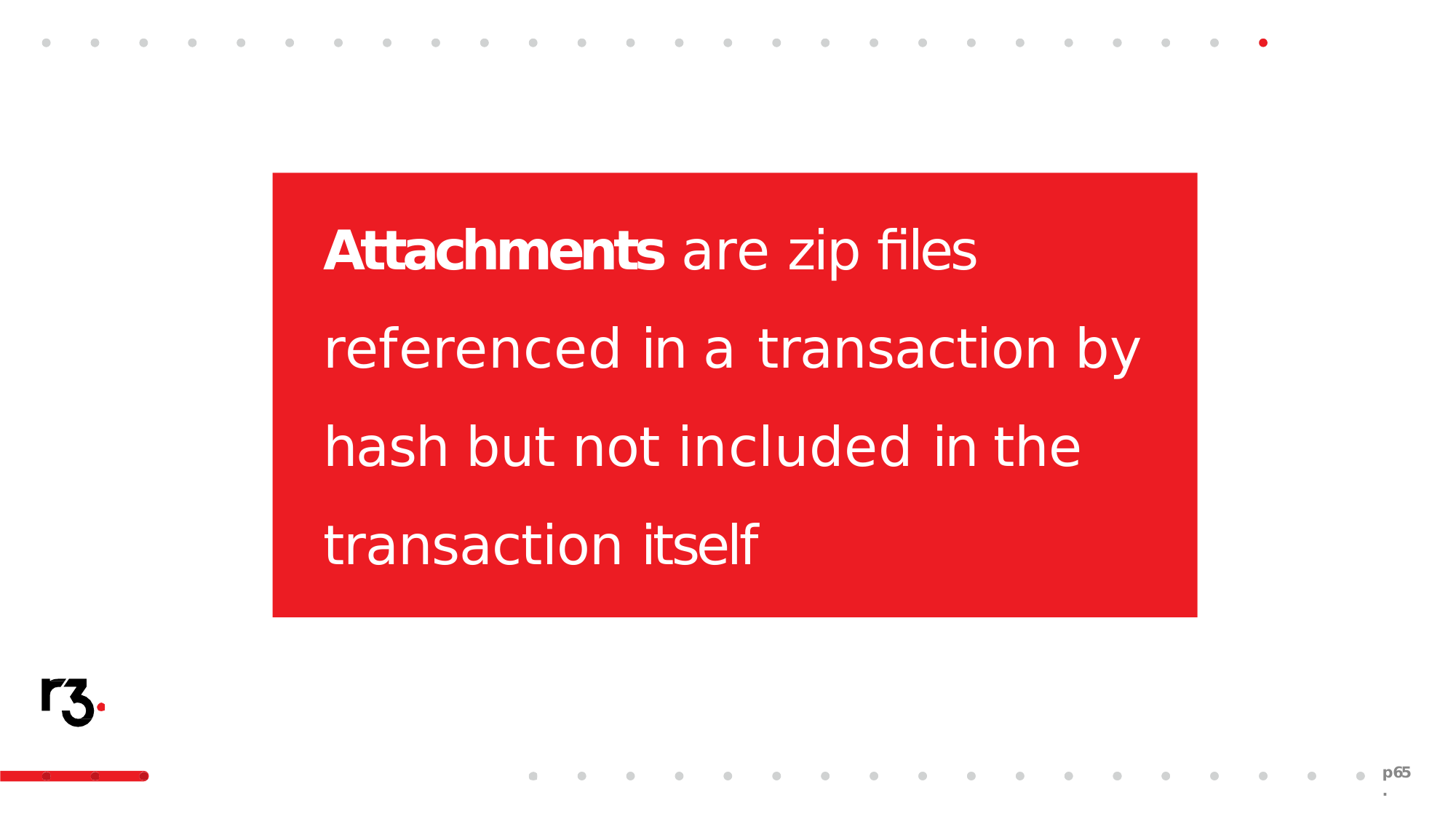

# Attachments are zip files  referenced in a transaction by  hash but not included in the  transaction itself

p65.